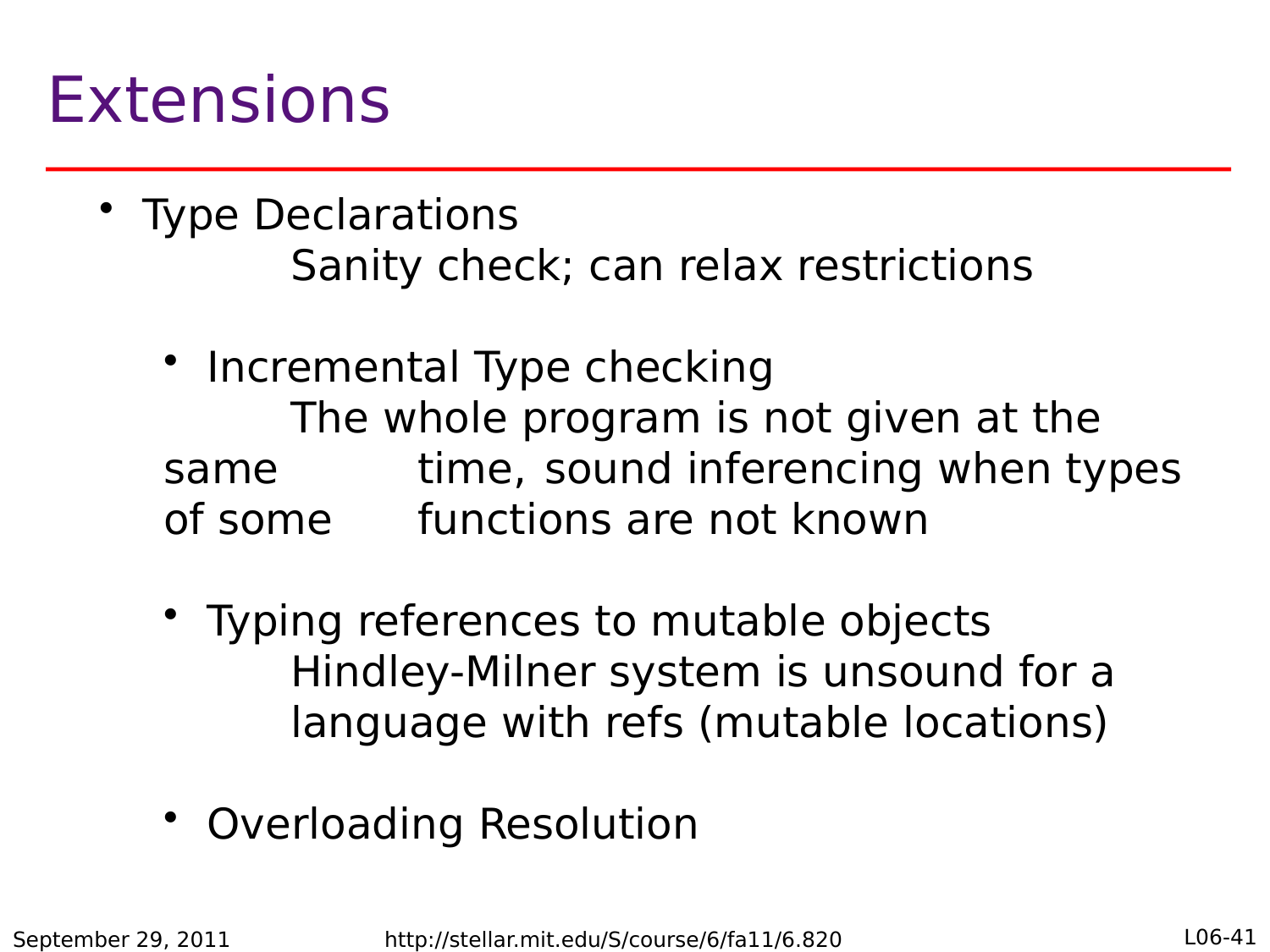

# Extensions
 Type Declarations
	Sanity check; can relax restrictions

 Incremental Type checking
	The whole program is not given at the same 	time, 	sound inferencing when types of some 	functions are not known

 Typing references to mutable objects
	Hindley-Milner system is unsound for a
	language with refs (mutable locations)

 Overloading Resolution

September 29, 2011
http://stellar.mit.edu/S/course/6/fa11/6.820